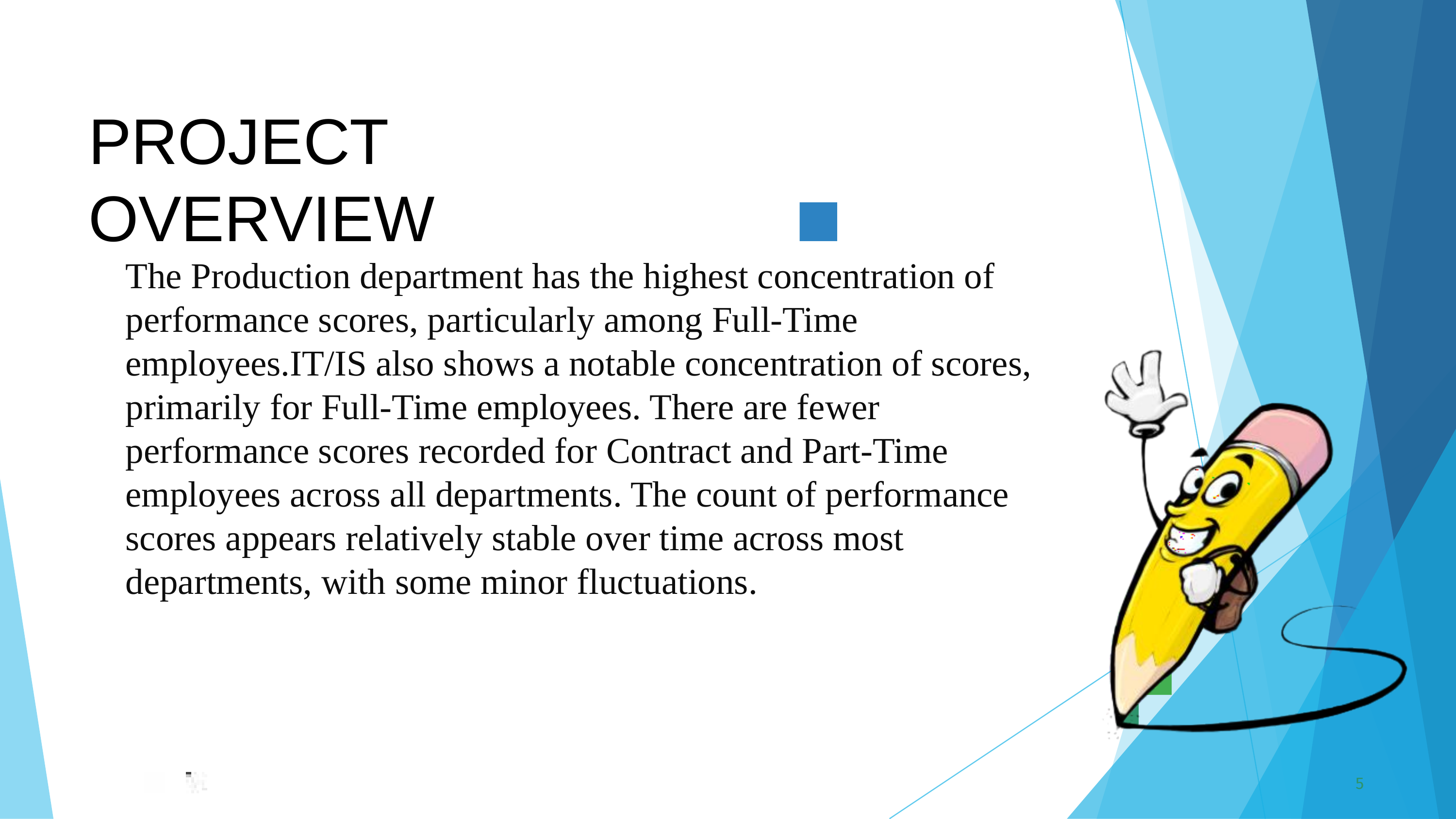

PROJECT	OVERVIEW

The Production department has the highest concentration of performance scores, particularly among Full-Time employees.IT/IS also shows a notable concentration of scores, primarily for Full-Time employees. There are fewer performance scores recorded for Contract and Part-Time employees across all departments. The count of performance scores appears relatively stable over time across most departments, with some minor fluctuations.

5